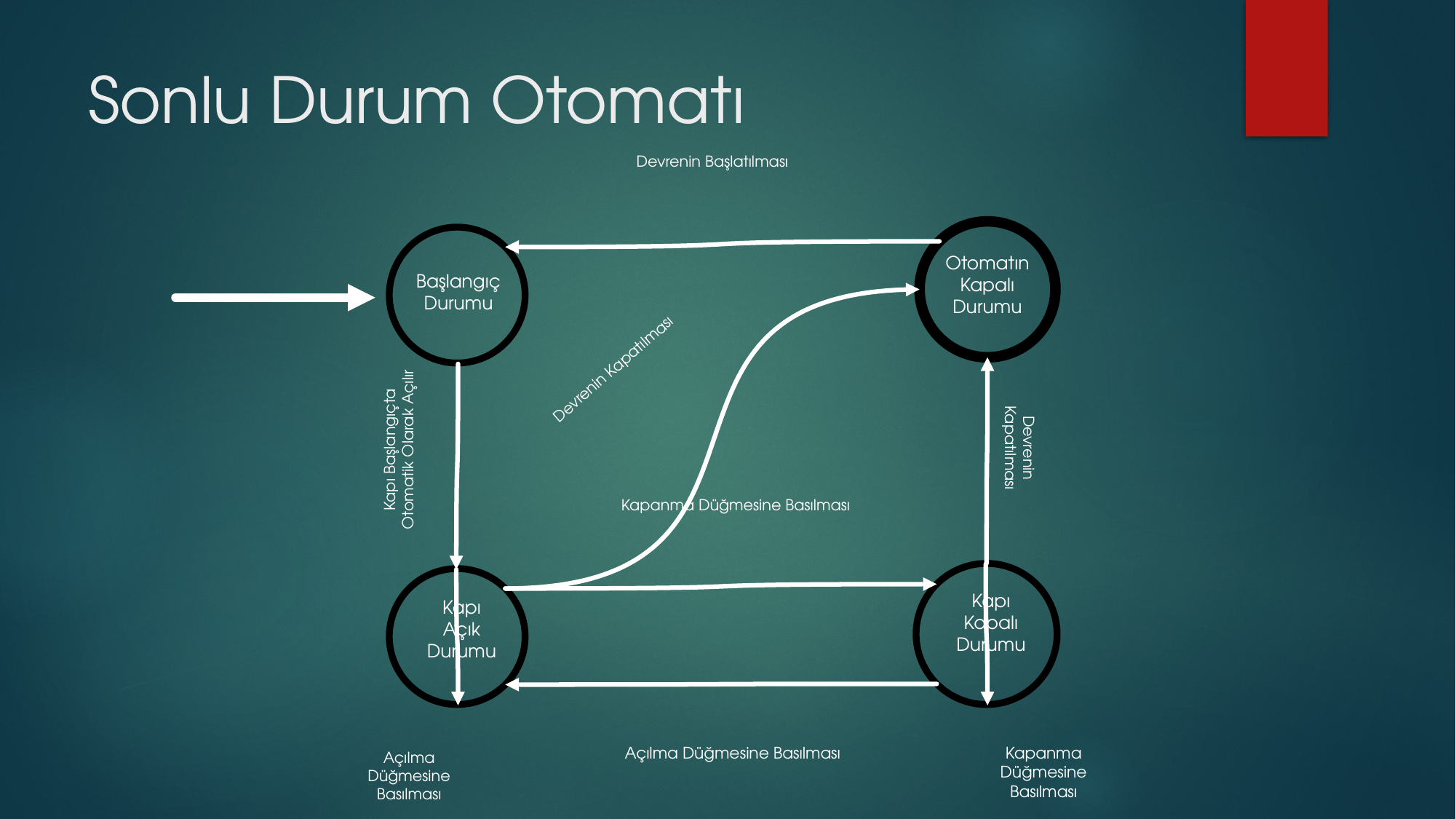

# Sonlu Durum Otomatı
Devrenin Başlatılması

Kapanma Düğmesine Basılması

Kapı
Kapalı
Durumu
Kapı
Açık
Durumu
Açılma Düğmesine Basılması
Kapanma
Düğmesine
Basılması
Açılma
Düğmesine
Basılması
Otomatın
Kapalı
Durumu
Başlangıç
Durumu
Devrenin Kapatılması
Kapı Başlangıçta
Otomatik Olarak Açılır
Devrenin Kapatılması